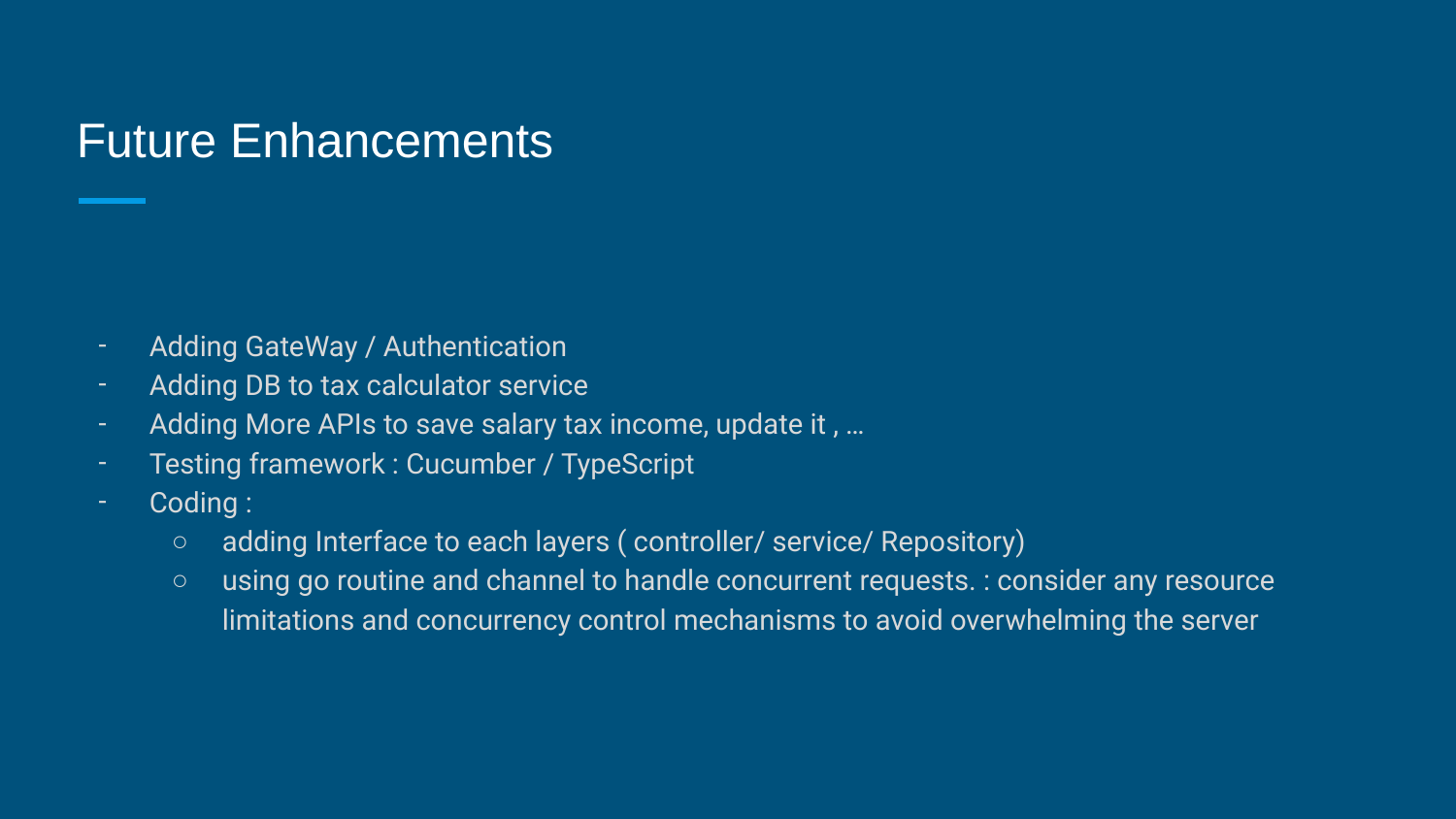

# Future Enhancements

Adding GateWay / Authentication
Adding DB to tax calculator service
Adding More APIs to save salary tax income, update it , …
Testing framework : Cucumber / TypeScript
Coding :
adding Interface to each layers ( controller/ service/ Repository)
using go routine and channel to handle concurrent requests. : consider any resource limitations and concurrency control mechanisms to avoid overwhelming the server